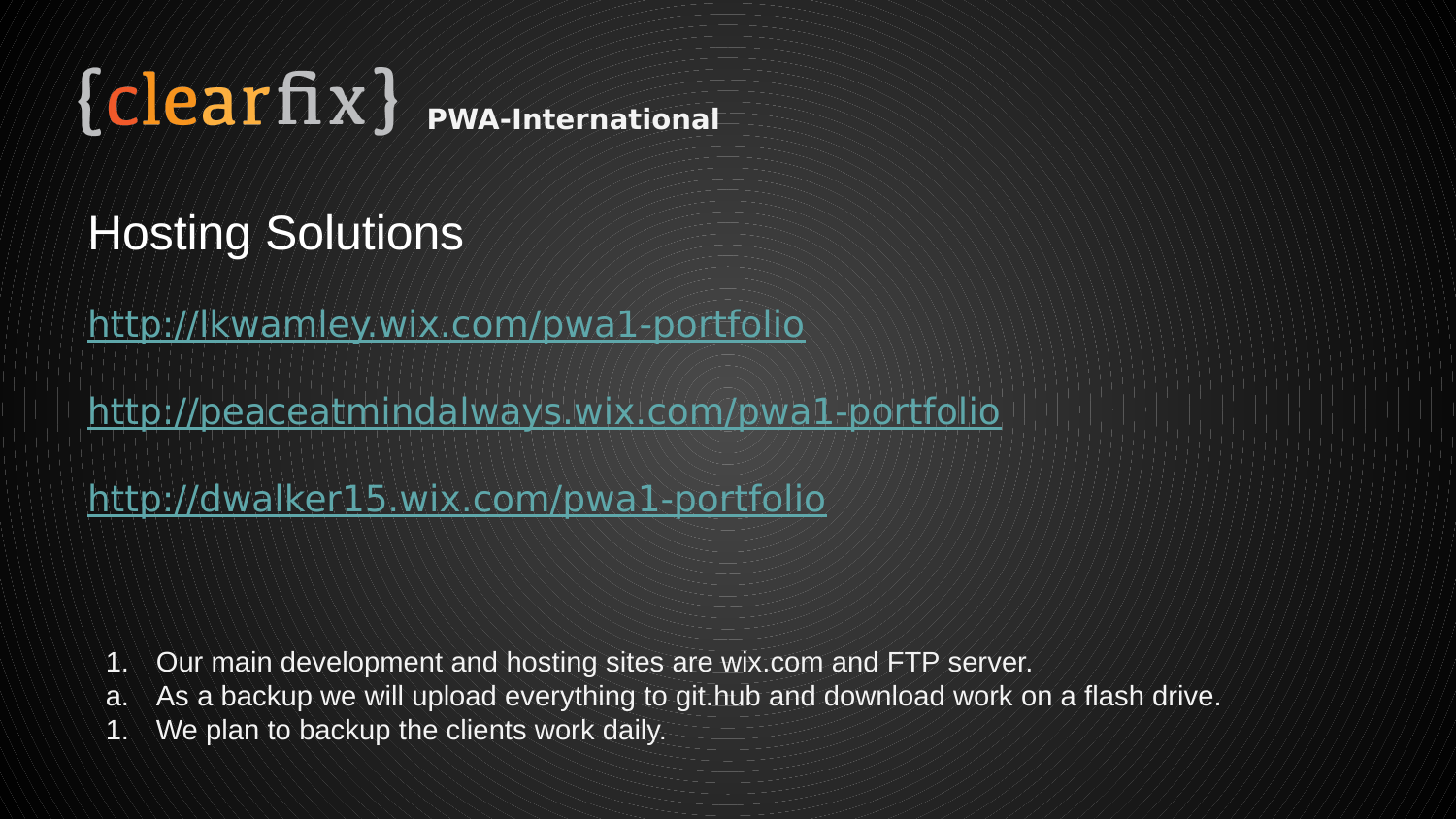

PWA-International

# Hosting Solutions
http://lkwamley.wix.com/pwa1-portfolio

http://peaceatmindalways.wix.com/pwa1-portfolio

http://dwalker15.wix.com/pwa1-portfolio

Our main development and hosting sites are wix.com and FTP server.
As a backup we will upload everything to git.hub and download work on a flash drive.
We plan to backup the clients work daily.